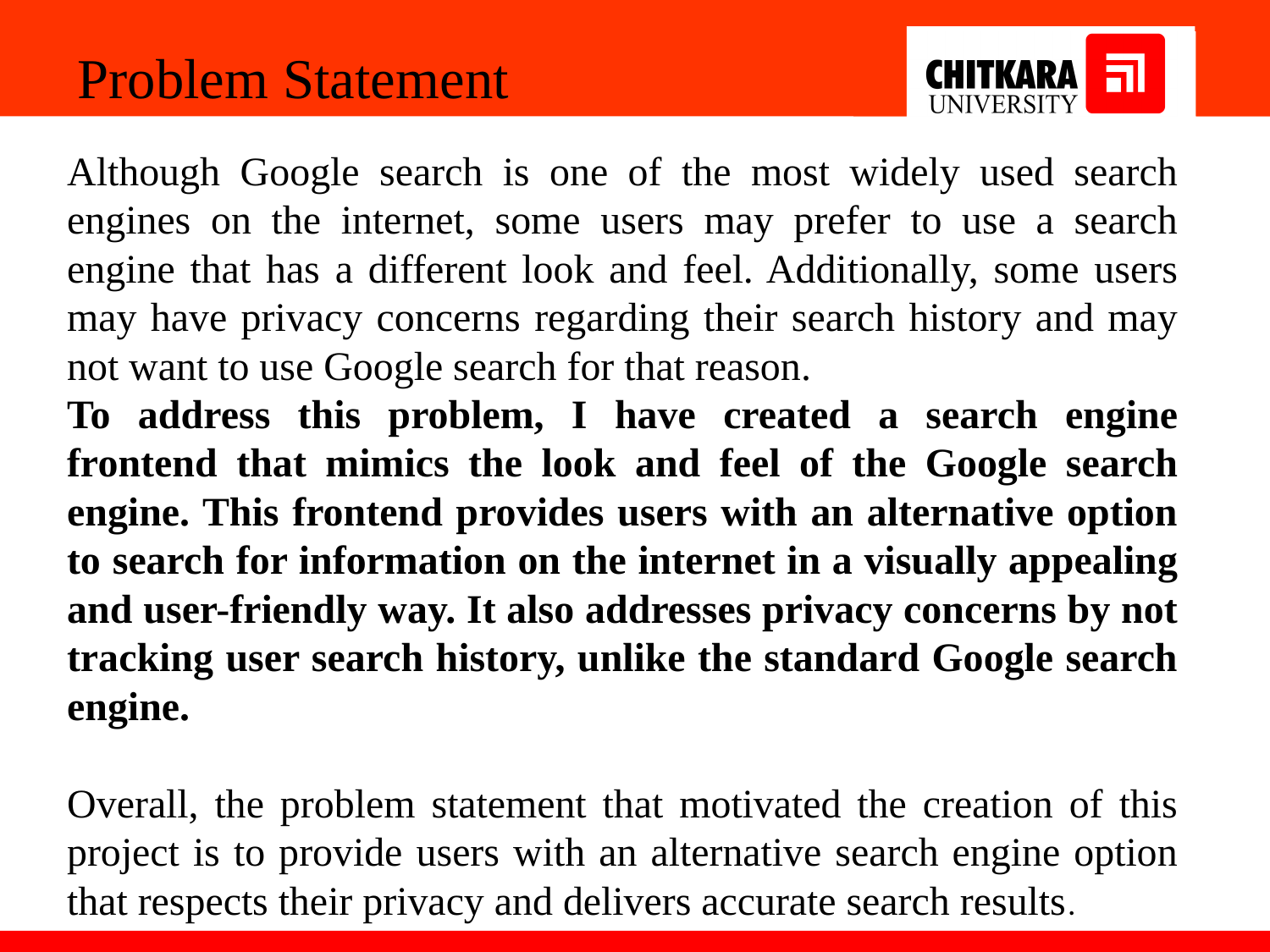

Problem Statement
Although Google search is one of the most widely used search engines on the internet, some users may prefer to use a search engine that has a different look and feel. Additionally, some users may have privacy concerns regarding their search history and may not want to use Google search for that reason.
To address this problem, I have created a search engine frontend that mimics the look and feel of the Google search engine. This frontend provides users with an alternative option to search for information on the internet in a visually appealing and user-friendly way. It also addresses privacy concerns by not tracking user search history, unlike the standard Google search engine.

Overall, the problem statement that motivated the creation of this project is to provide users with an alternative search engine option that respects their privacy and delivers accurate search results.